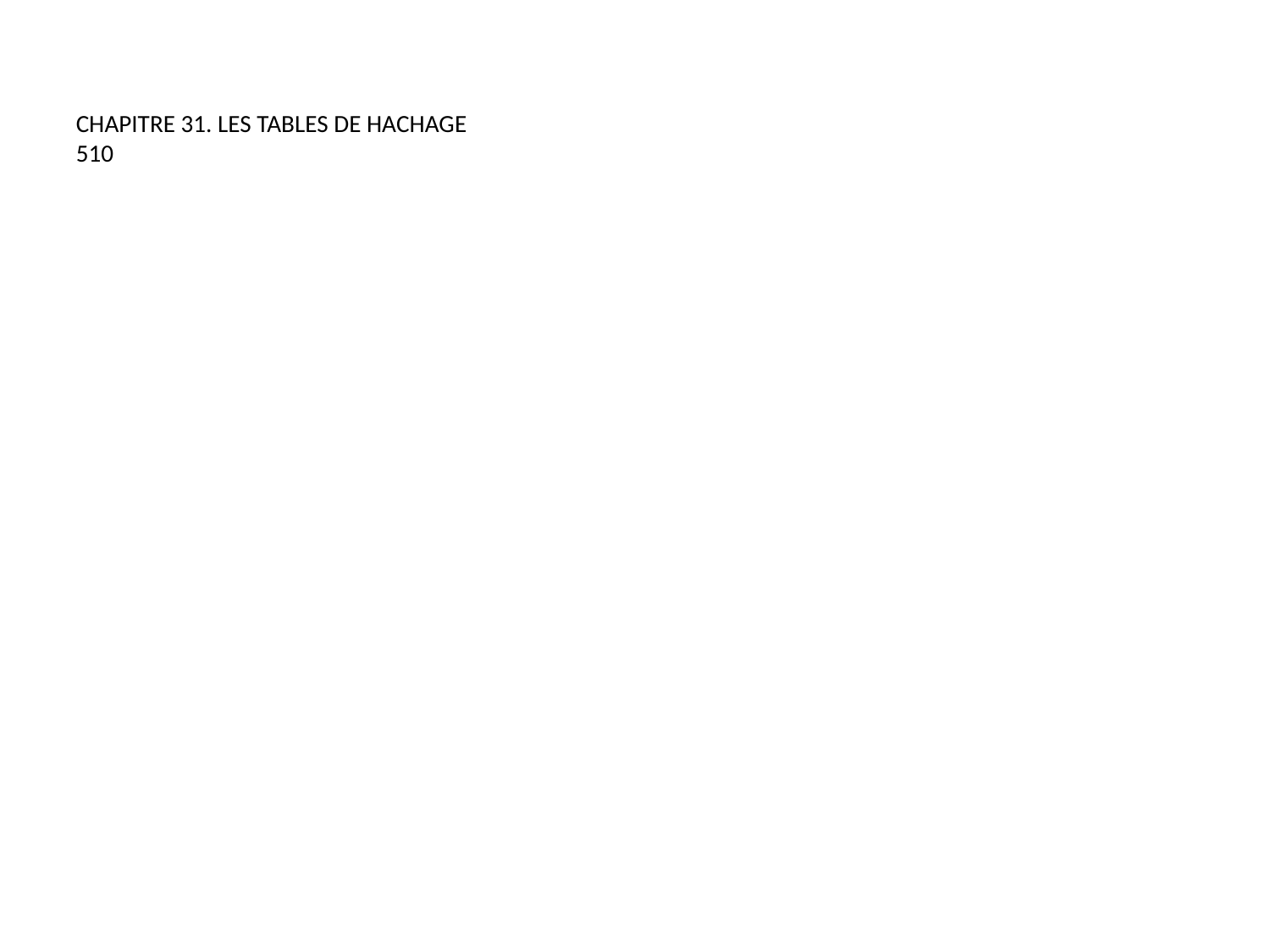

CHAPITRE 31. LES TABLES DE HACHAGE
510